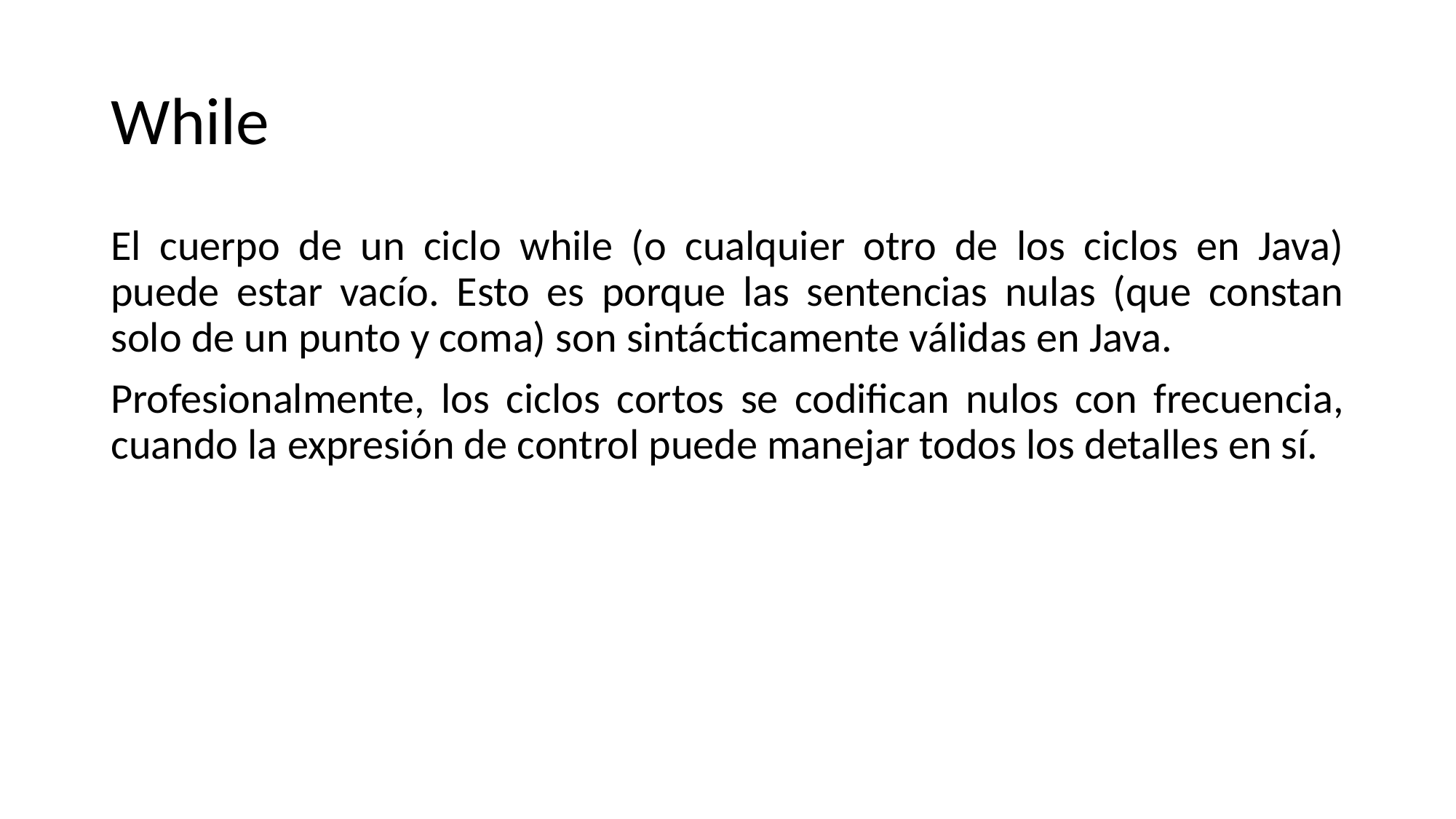

# While
El cuerpo de un ciclo while (o cualquier otro de los ciclos en Java) puede estar vacío. Esto es porque las sentencias nulas (que constan solo de un punto y coma) son sintácticamente válidas en Java.
Profesionalmente, los ciclos cortos se codifican nulos con frecuencia, cuando la expresión de control puede manejar todos los detalles en sí.